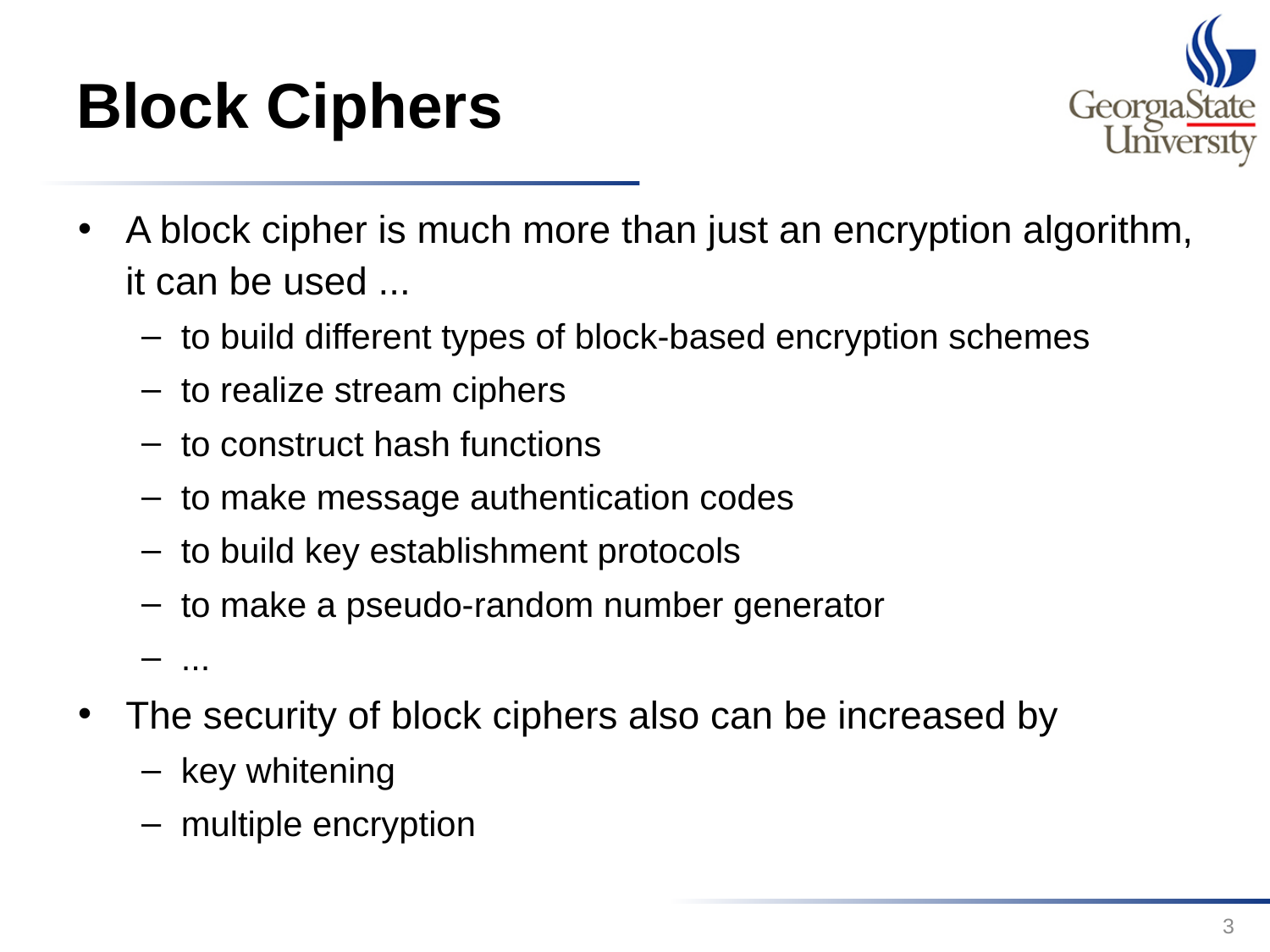

# Block Ciphers
A block cipher is much more than just an encryption algorithm, it can be used ...
to build different types of block-based encryption schemes
to realize stream ciphers
to construct hash functions
to make message authentication codes
to build key establishment protocols
to make a pseudo-random number generator
...
The security of block ciphers also can be increased by
key whitening
multiple encryption
3